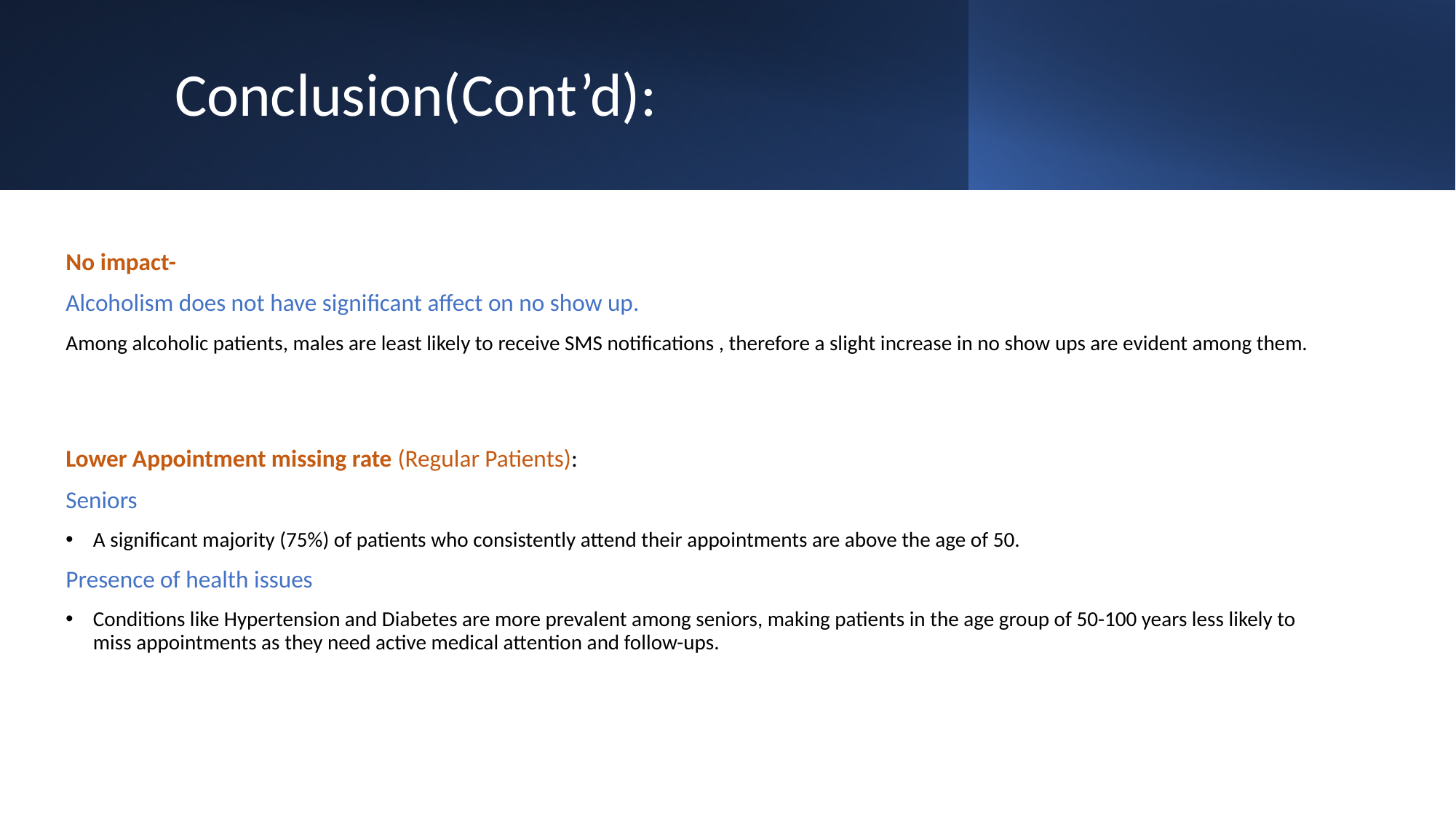

# Conclusion(Cont’d):
No impact-
Alcoholism does not have significant affect on no show up.
Among alcoholic patients, males are least likely to receive SMS notifications , therefore a slight increase in no show ups are evident among them.

Lower Appointment missing rate (Regular Patients):
Seniors
A significant majority (75%) of patients who consistently attend their appointments are above the age of 50.
Presence of health issues
Conditions like Hypertension and Diabetes are more prevalent among seniors, making patients in the age group of 50-100 years less likely to miss appointments as they need active medical attention and follow-ups.